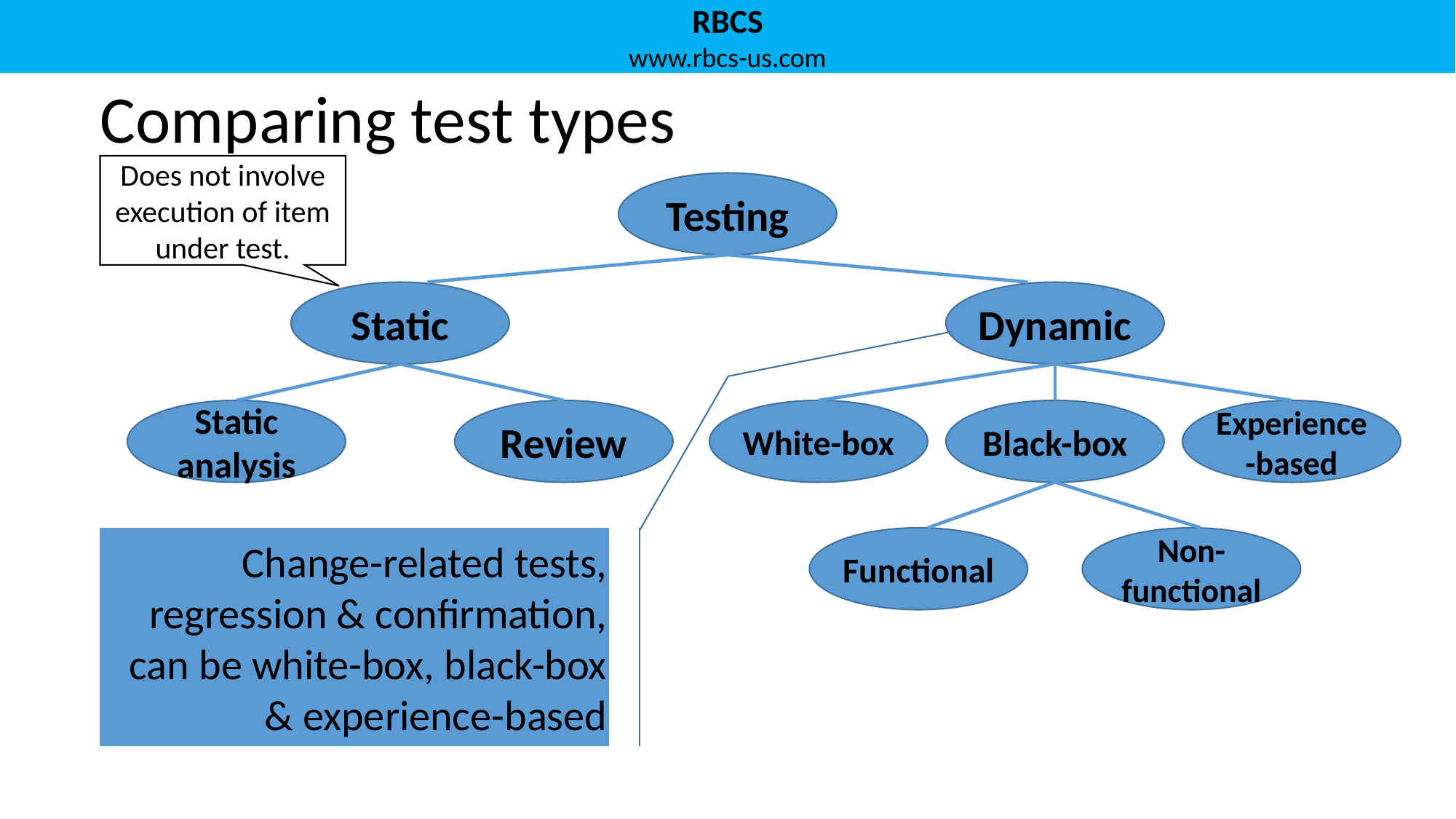

# Comparing test types
Does not involve execution of item under test.
Testing
Static
Dynamic
Static analysis
Review
White-box
Black-box
Experience-based
Change-related tests, regression & confirmation, can be white-box, black-box & experience-based
Functional
Non-functional